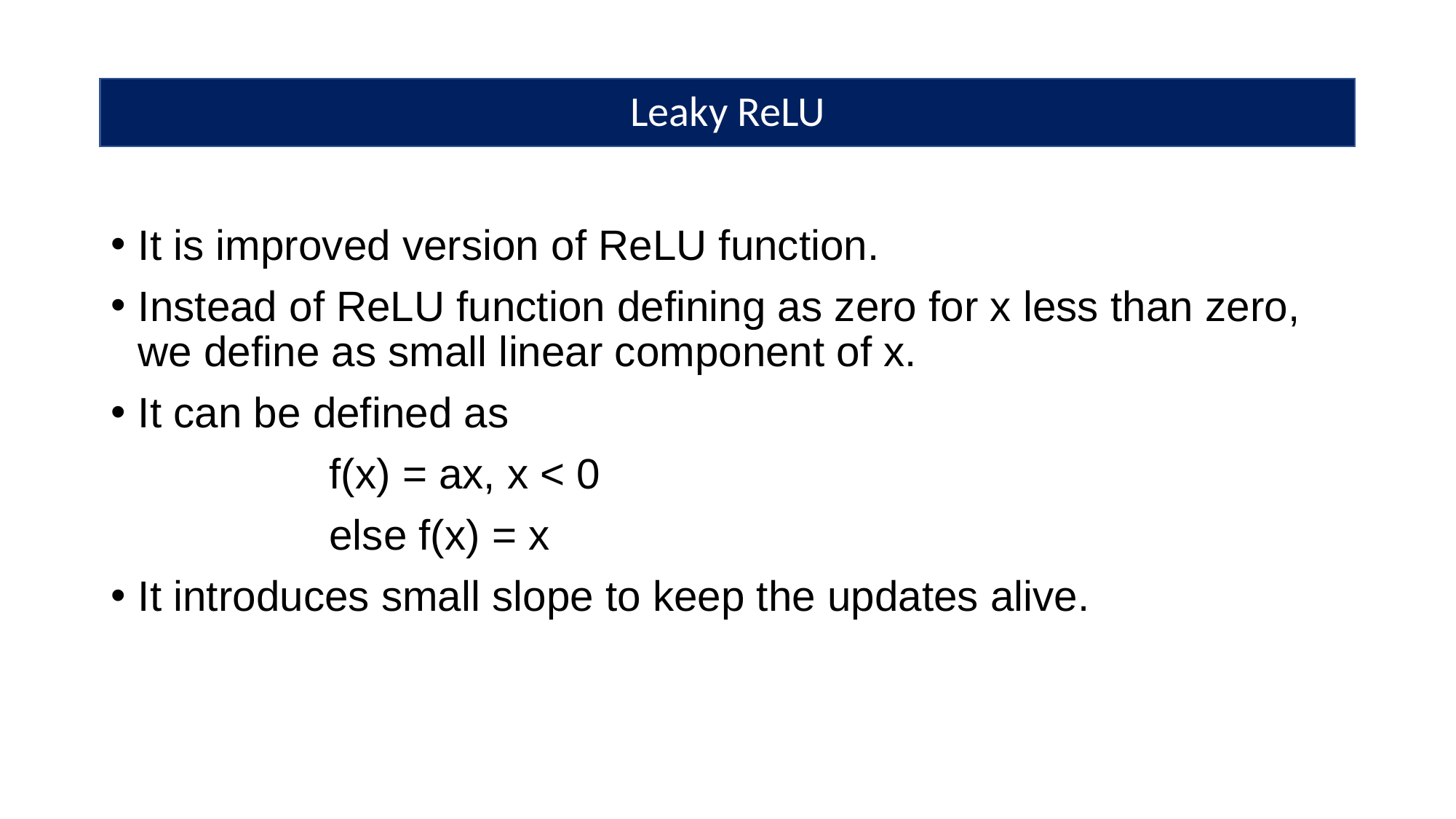

# Leaky ReLU
It is improved version of ReLU function.
Instead of ReLU function defining as zero for x less than zero, we define as small linear component of x.
It can be defined as
		f(x) = ax, x < 0
		else f(x) = x
It introduces small slope to keep the updates alive.